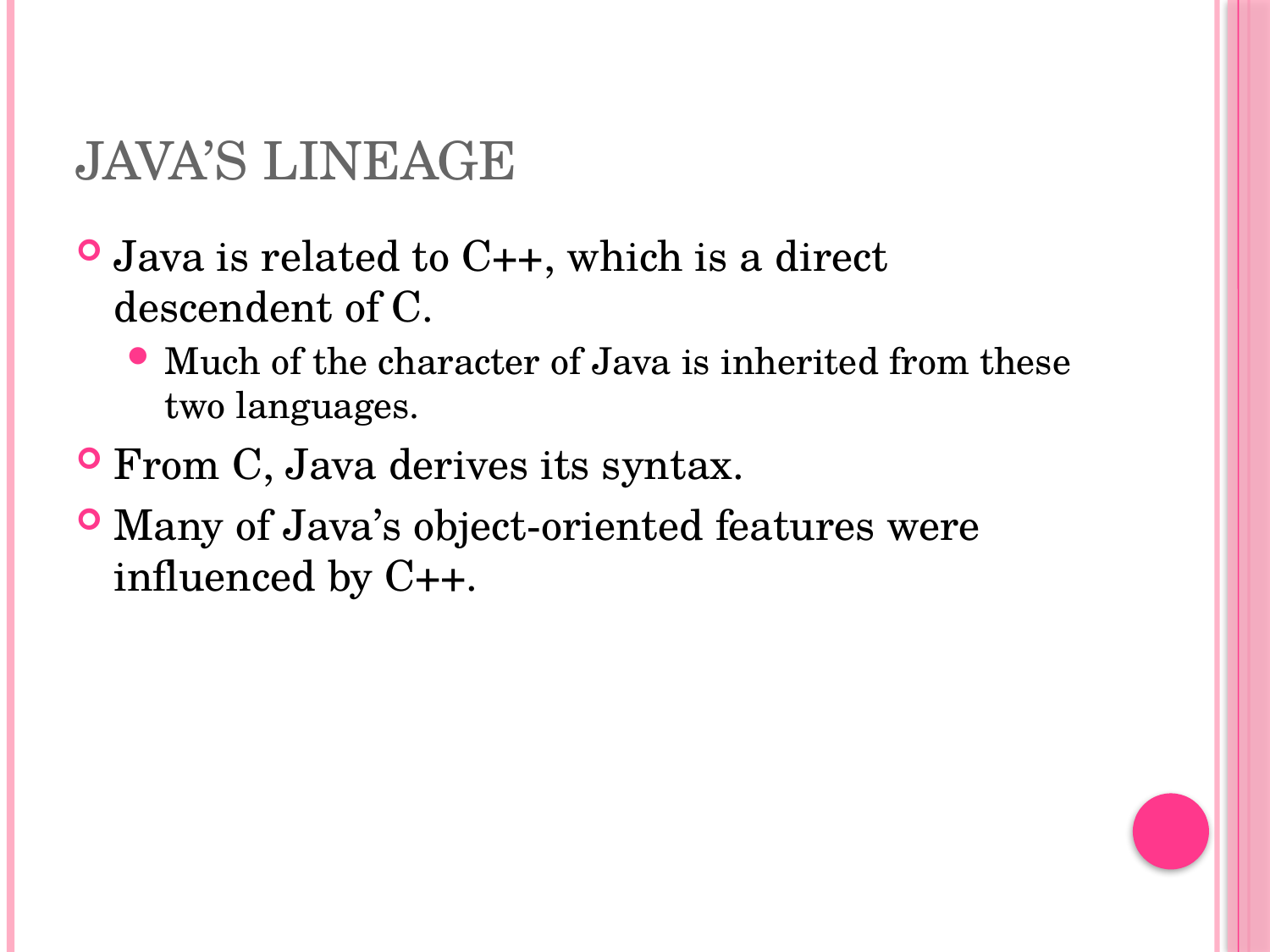

# Java’s Lineage
Java is related to C++, which is a direct descendent of C.
Much of the character of Java is inherited from these two languages.
From C, Java derives its syntax.
Many of Java’s object-oriented features were influenced by C++.